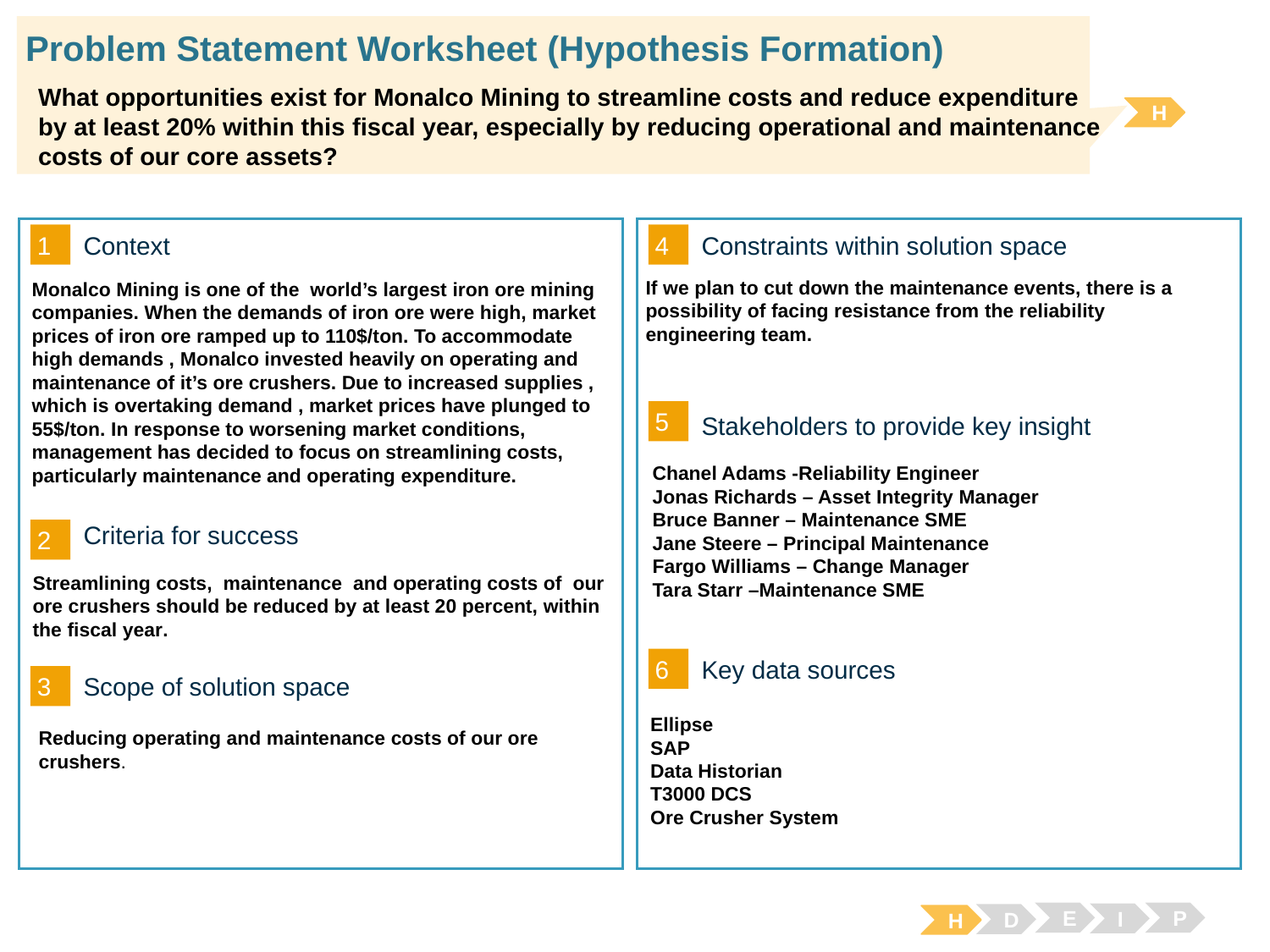

# Problem Statement Worksheet (Hypothesis Formation)
What opportunities exist for Monalco Mining to streamline costs and reduce expenditure by at least 20% within this fiscal year, especially by reducing operational and maintenance costs of our core assets?

H

1
4
Context
Constraints within solution space
If we plan to cut down the maintenance events, there is a possibility of facing resistance from the reliability engineering team.
Monalco Mining is one of the  world’s largest iron ore mining companies. When the demands of iron ore were high, market prices of iron ore ramped up to 110$/ton. To accommodate high demands , Monalco invested heavily on operating and maintenance of it’s ore crushers. Due to increased supplies , which is overtaking demand , market prices have plunged to 55$/ton. In response to worsening market conditions,
management has decided to focus on streamlining costs, particularly maintenance and operating expenditure.

Stakeholders to provide key insight
5
Chanel Adams -Reliability Engineer
Jonas Richards – Asset Integrity Manager
Bruce Banner – Maintenance SME
Jane Steere – Principal Maintenance
Fargo Williams – Change Manager
Tara Starr –Maintenance SME

Criteria for success
2
Streamlining costs,  maintenance  and operating costs of  our ore crushers should be reduced by at least 20 percent, within the fiscal year.
6
Key data sources
3
Scope of solution space
Ellipse
SAP
Data Historian
T3000 DCS
Ore Crusher System
Reducing operating and maintenance costs of our ore crushers.
E
P
I
D
H